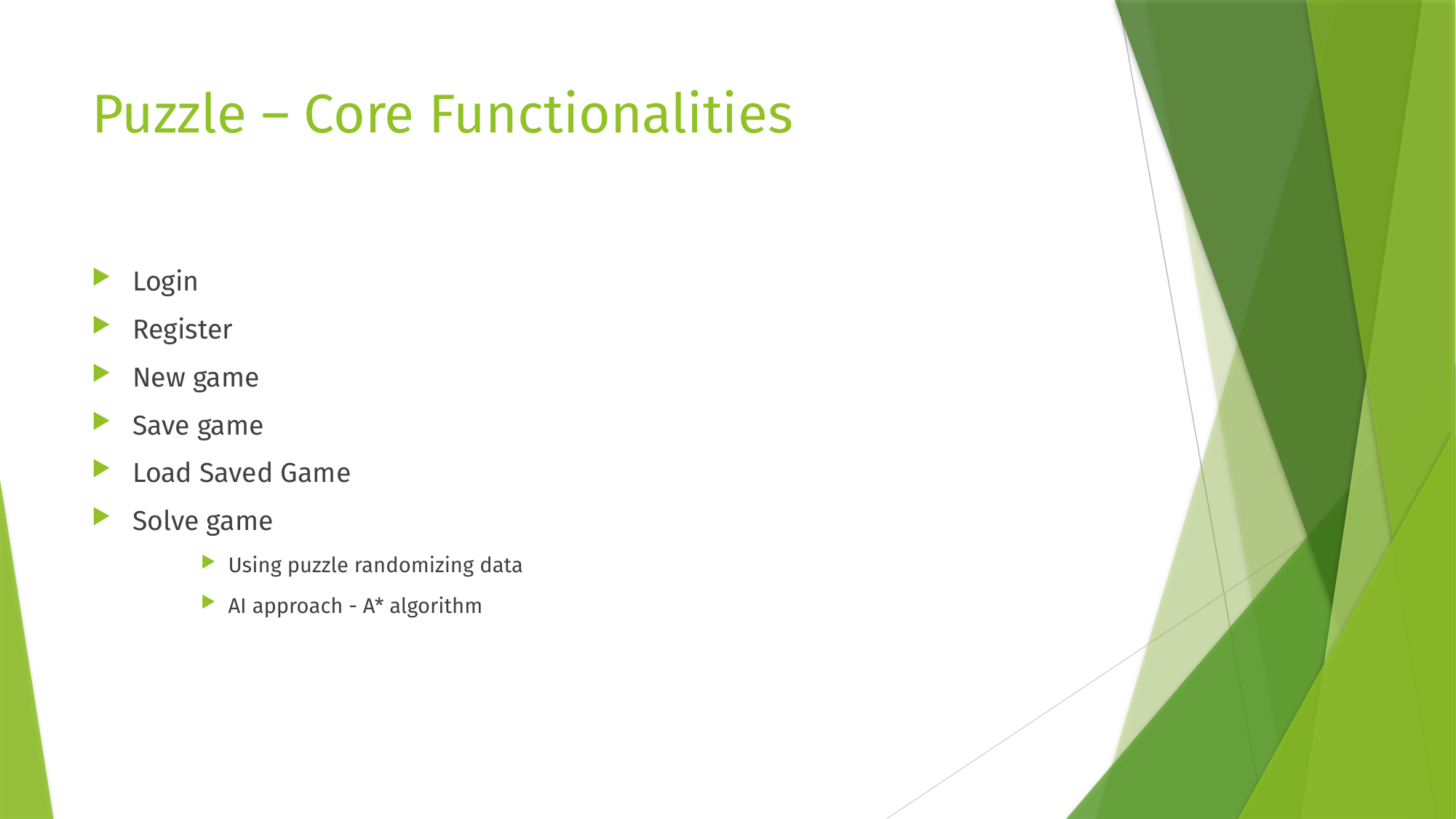

# Puzzle – Core Functionalities
Login
Register
New game
Save game
Load Saved Game
Solve game
Using puzzle randomizing data
AI approach - A* algorithm